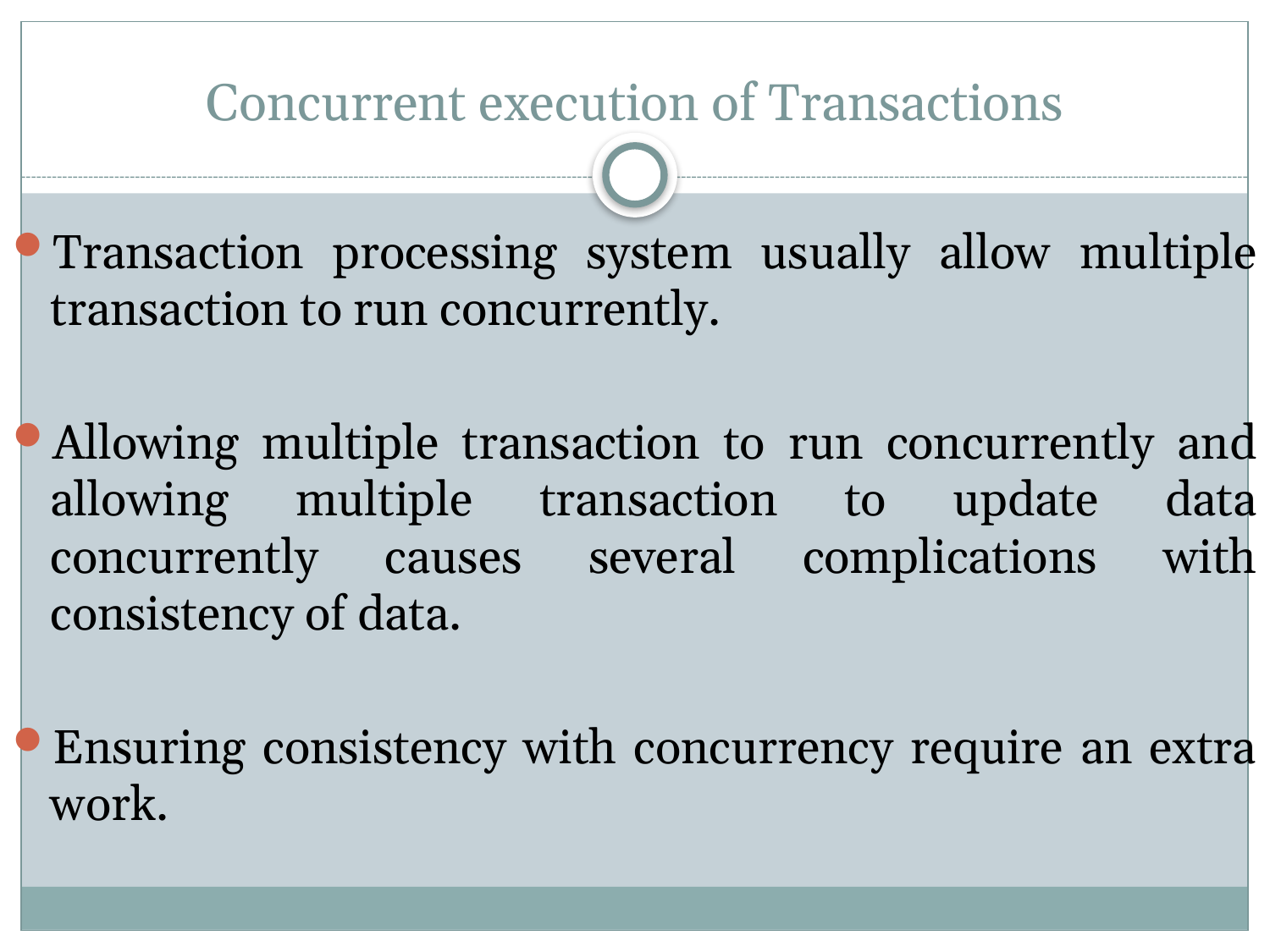

# Concurrent execution of Transactions

Transaction processing system usually allow multiple transaction to run concurrently.

Allowing multiple transaction to run concurrently and allowing multiple transaction to update data concurrently causes several complications with consistency of data.

Ensuring consistency with concurrency require an extra work.